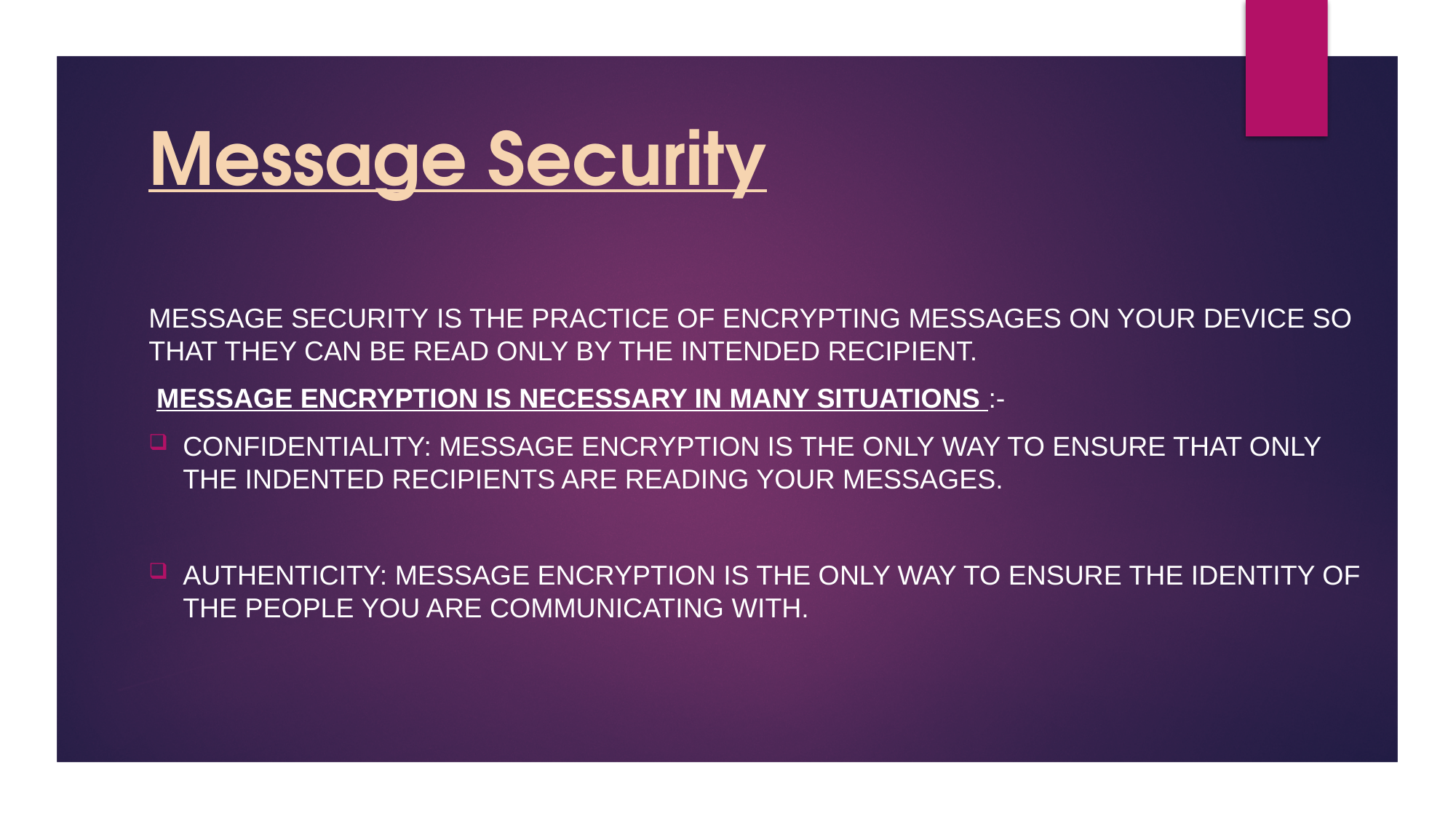

# Message Security
Message security is the practice of encrypting messages on your device so that they can be read only by the intended recipient.
 message encryption is necessary in many situations :-
Confidentiality: Message encryption is the only way to ensure that only the indented recipients are reading your messages.

Authenticity: Message encryption is the only way to ensure the identity of the people you are communicating with.